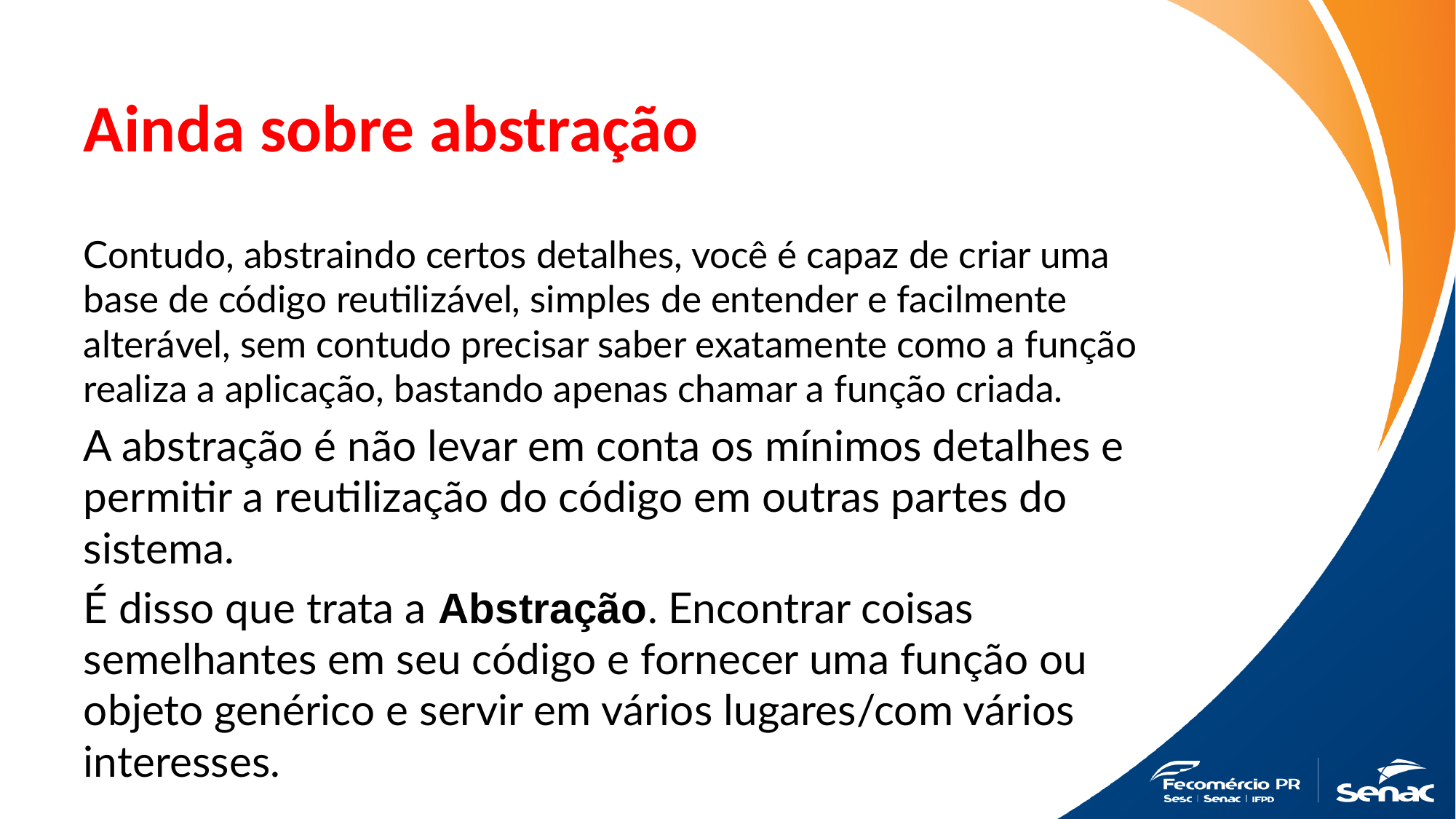

# Ainda sobre abstração
Contudo, abstraindo certos detalhes, você é capaz de criar uma base de código reutilizável, simples de entender e facilmente alterável, sem contudo precisar saber exatamente como a função realiza a aplicação, bastando apenas chamar a função criada.
A abstração é não levar em conta os mínimos detalhes e permitir a reutilização do código em outras partes do sistema.
É disso que trata a Abstração. Encontrar coisas semelhantes em seu código e fornecer uma função ou objeto genérico e servir em vários lugares/com vários interesses.